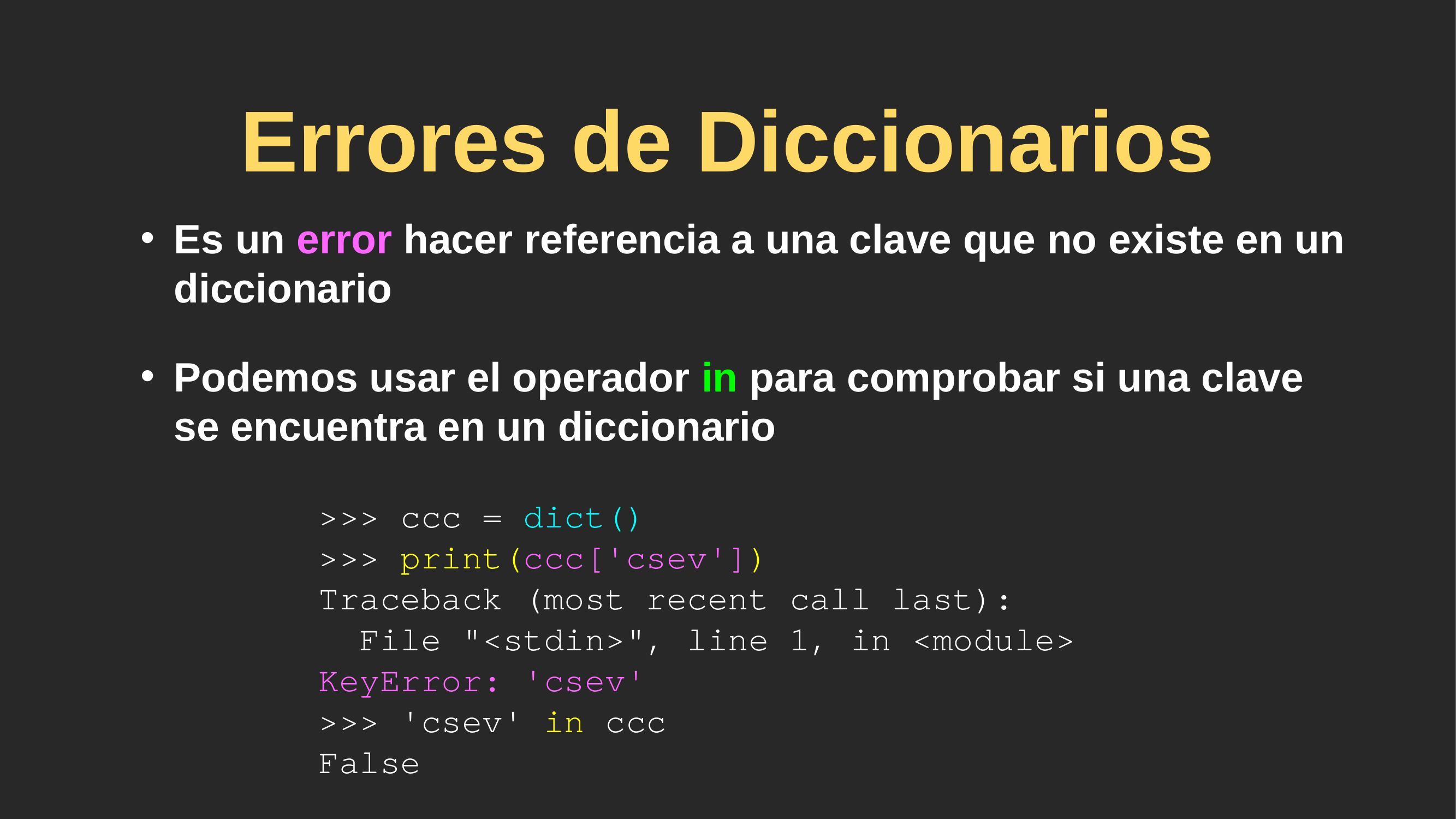

# Errores de Diccionarios
Es un error hacer referencia a una clave que no existe en un diccionario
Podemos usar el operador in para comprobar si una clave se encuentra en un diccionario
>>> ccc = dict()
>>> print(ccc['csev'])
Traceback (most recent call last):
  File "<stdin>", line 1, in <module>
KeyError: 'csev'
>>> 'csev' in ccc
False